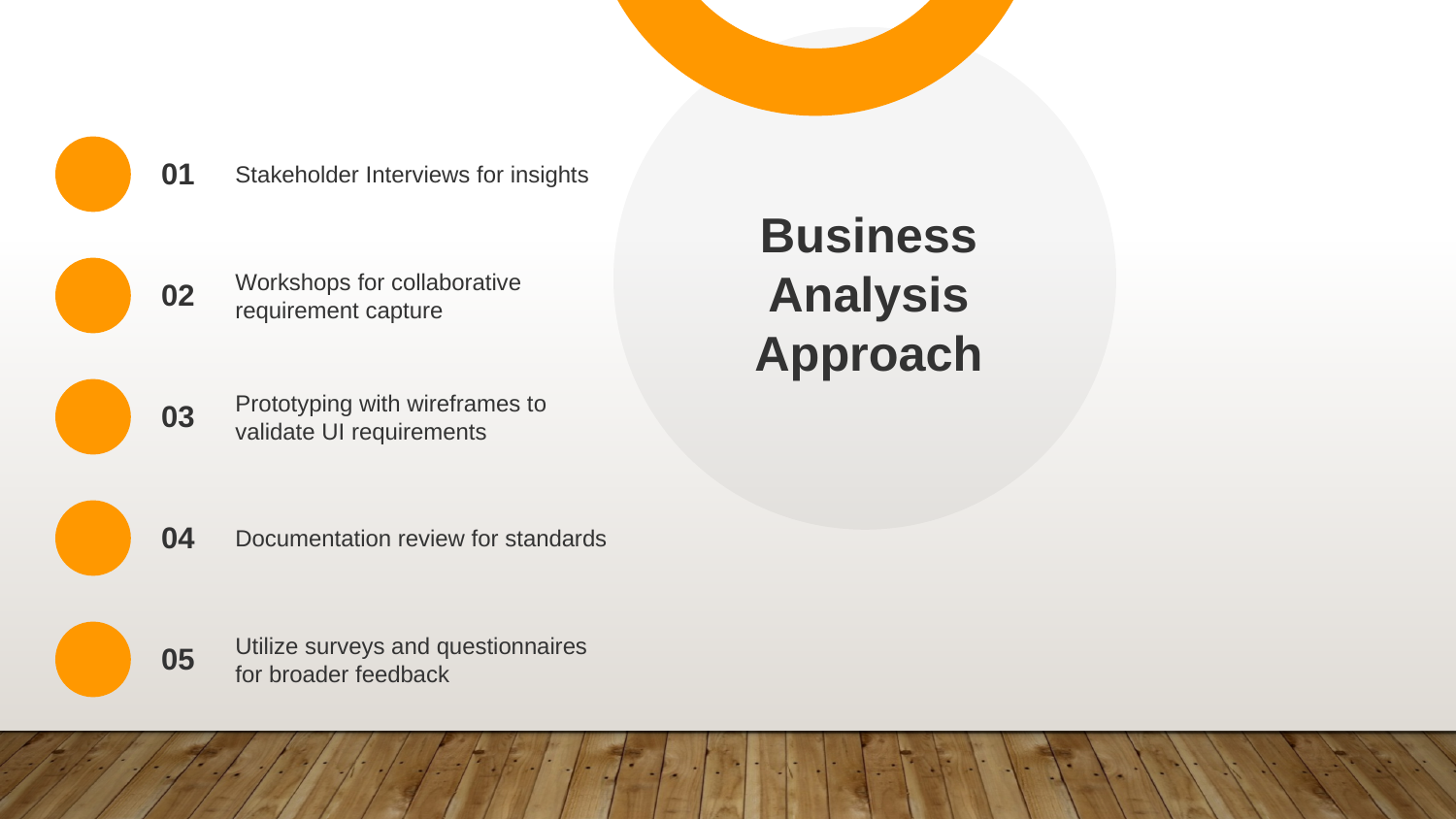

01
Stakeholder Interviews for insights

Business Analysis Approach
02
Workshops for collaborative requirement capture

03
Prototyping with wireframes to validate UI requirements

04
Documentation review for standards

05
Utilize surveys and questionnaires for broader feedback